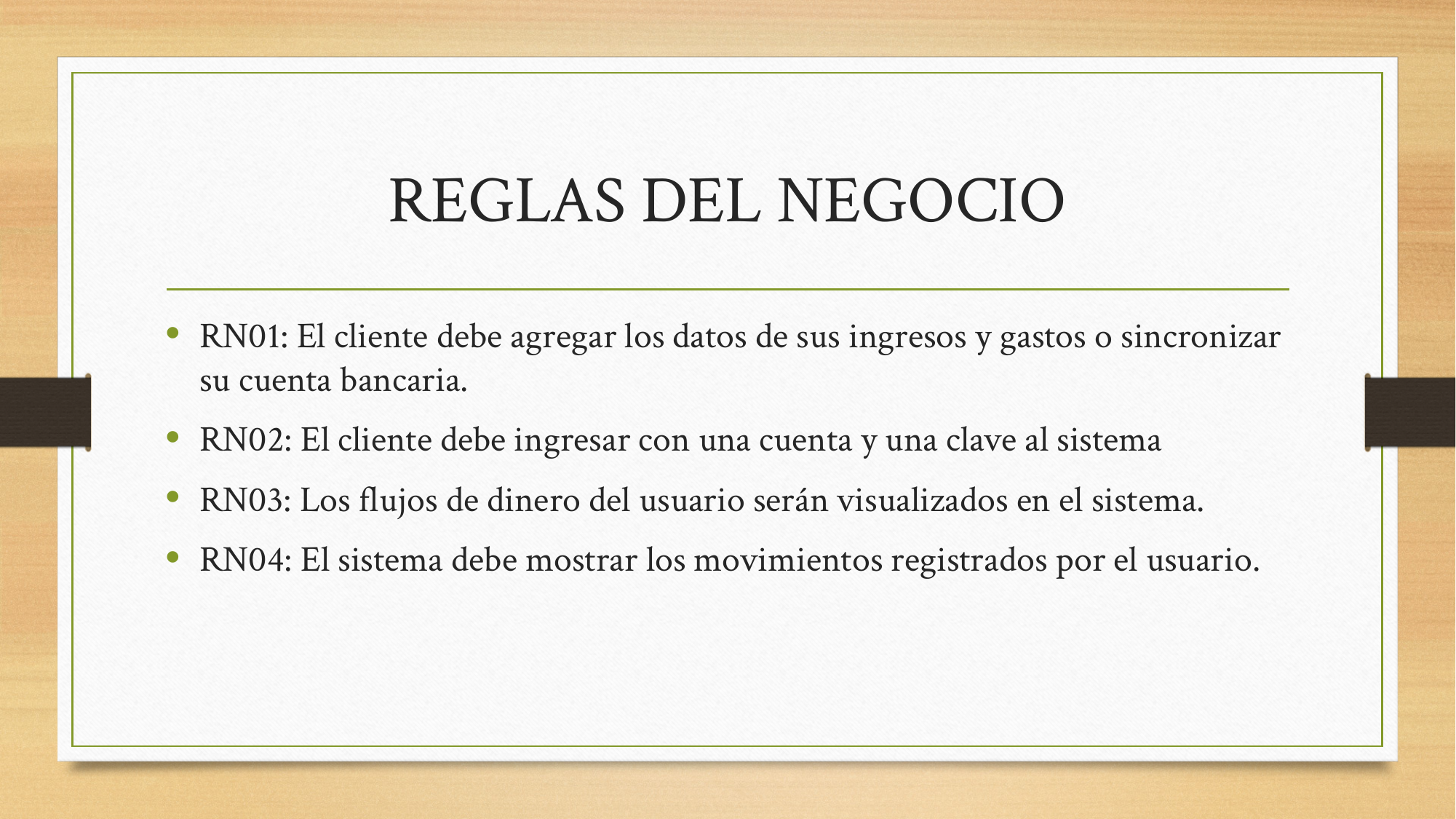

# REGLAS DEL NEGOCIO
RN01: El cliente debe agregar los datos de sus ingresos y gastos o sincronizar su cuenta bancaria.
RN02: El cliente debe ingresar con una cuenta y una clave al sistema
RN03: Los flujos de dinero del usuario serán visualizados en el sistema.
RN04: El sistema debe mostrar los movimientos registrados por el usuario.